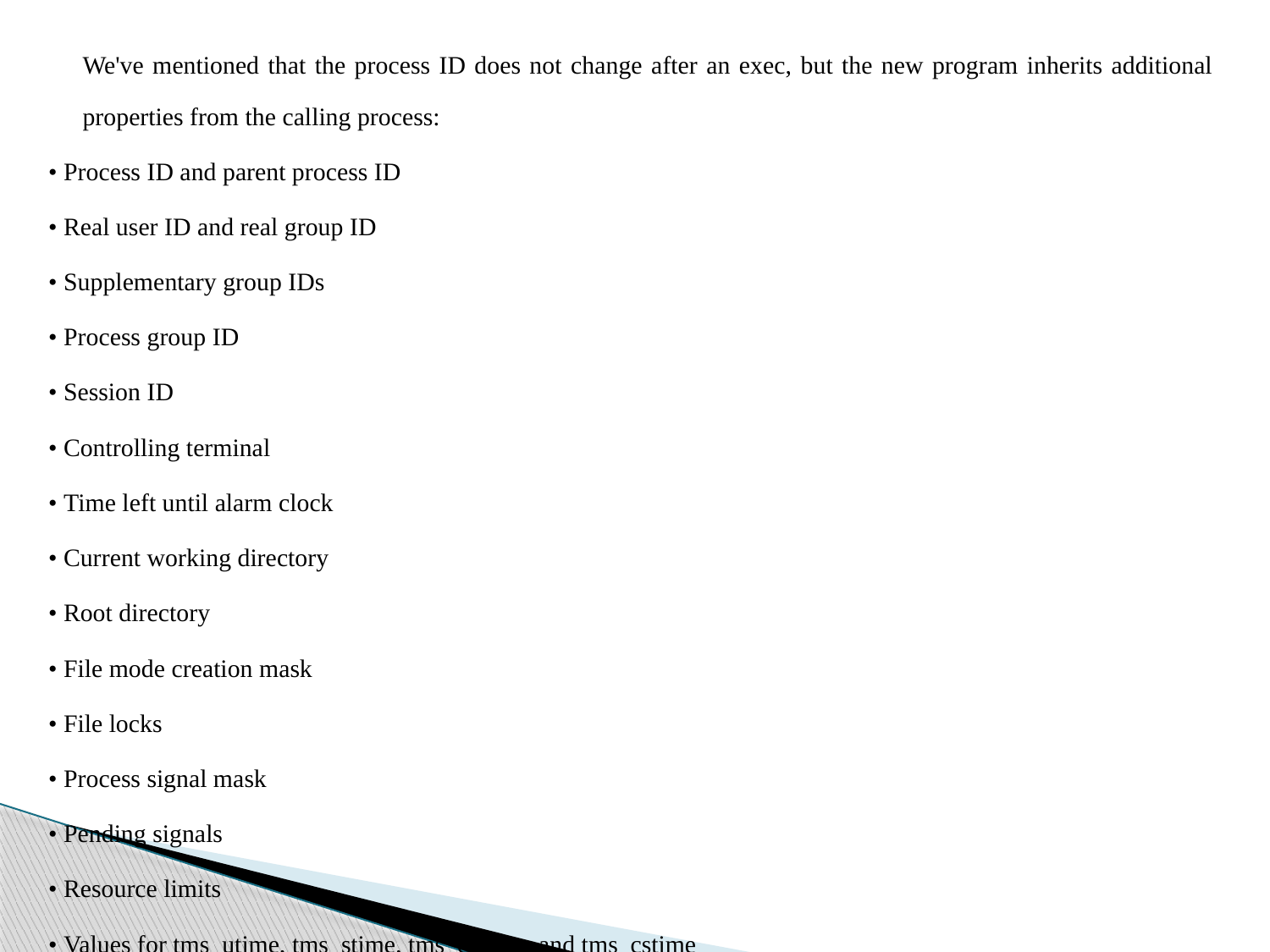

We've mentioned that the process ID does not change after an exec, but the new program inherits additional properties from the calling process:
• Process ID and parent process ID
• Real user ID and real group ID
• Supplementary group IDs
• Process group ID
• Session ID
• Controlling terminal
• Time left until alarm clock
• Current working directory
• Root directory
• File mode creation mask
• File locks
• Process signal mask
• Pending signals
• Resource limits
• Values for tms_utime, tms_stime, tms_cutime, and tms_cstime